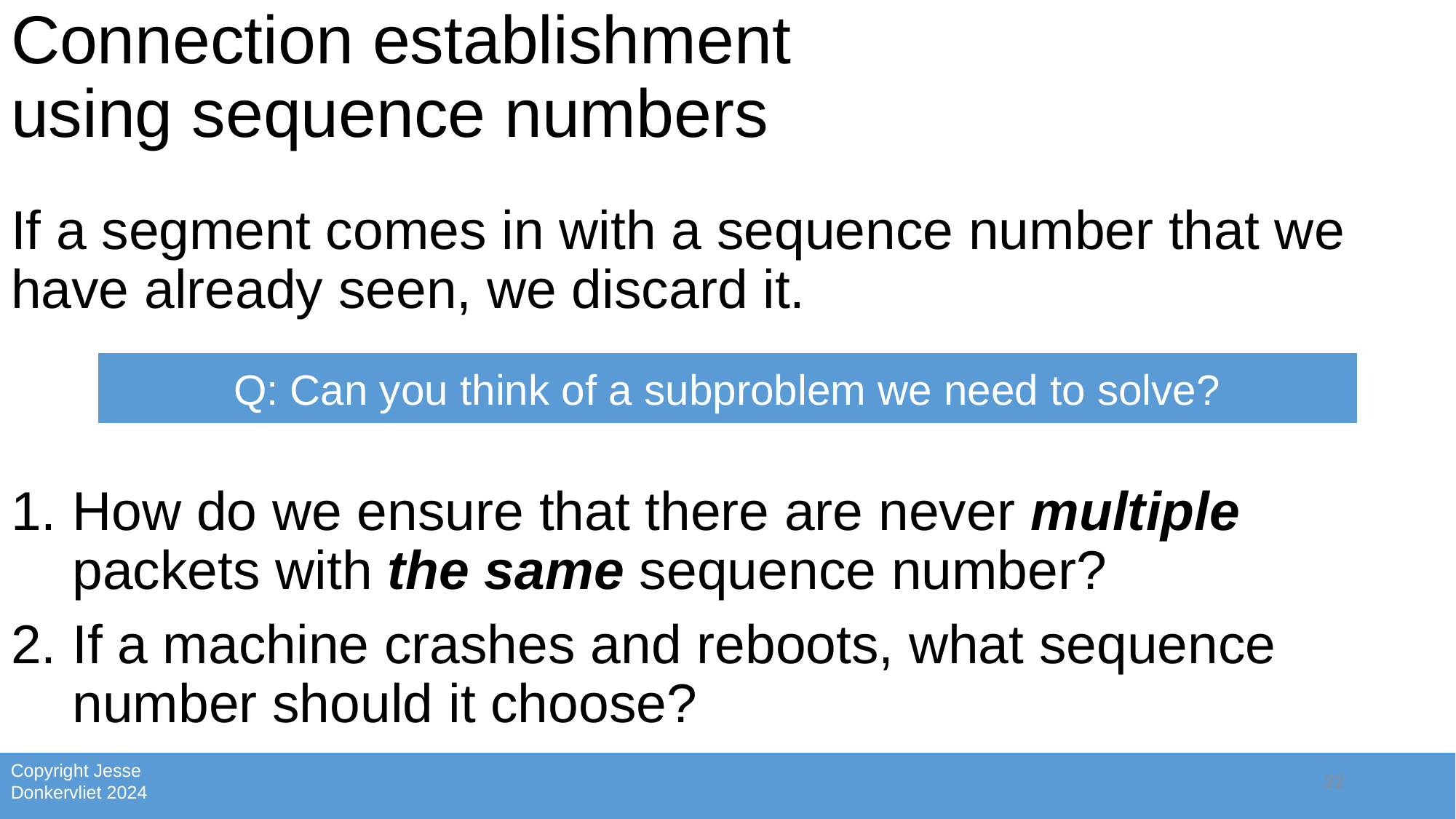

# Connection establishment using sequence numbers
If a segment comes in with a sequence number that we have already seen, we discard it.

How do we ensure that there are never multiple packets with the same sequence number?
If a machine crashes and reboots, what sequence number should it choose?
Q: Can you think of a subproblem we need to solve?

22